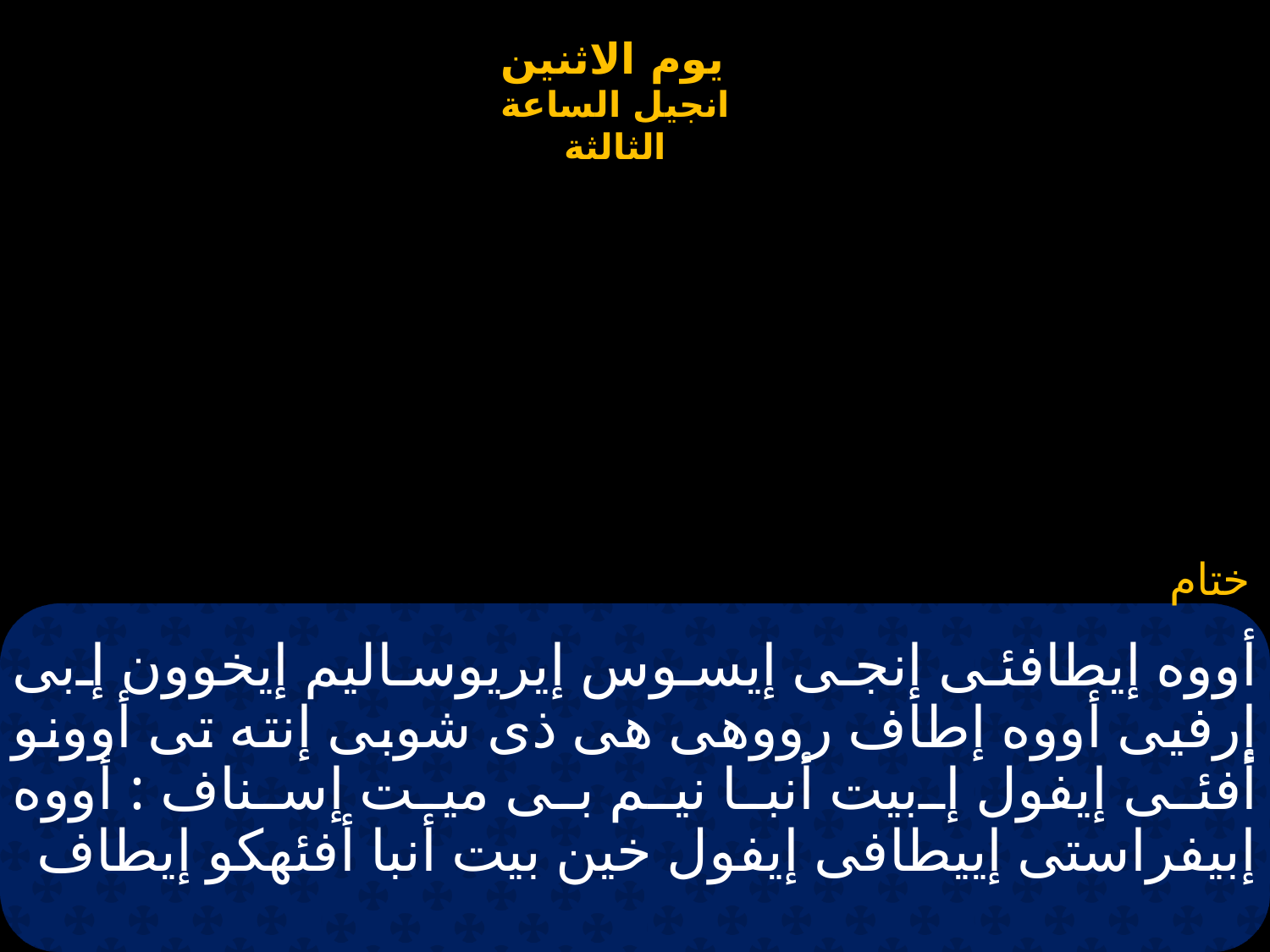

# أووه إيطافئى إنجى إيسوس إيريوساليم إيخوون إبى إرفيى أووه إطاف رووهى هى ذى شوبى إنته تى أوونو أفئى إيفول إبيت أنبا نيم بى ميت إسناف : أووه إبيفراستى إييطافى إيفول خين بيت أنبا أفئهكو إيطاف